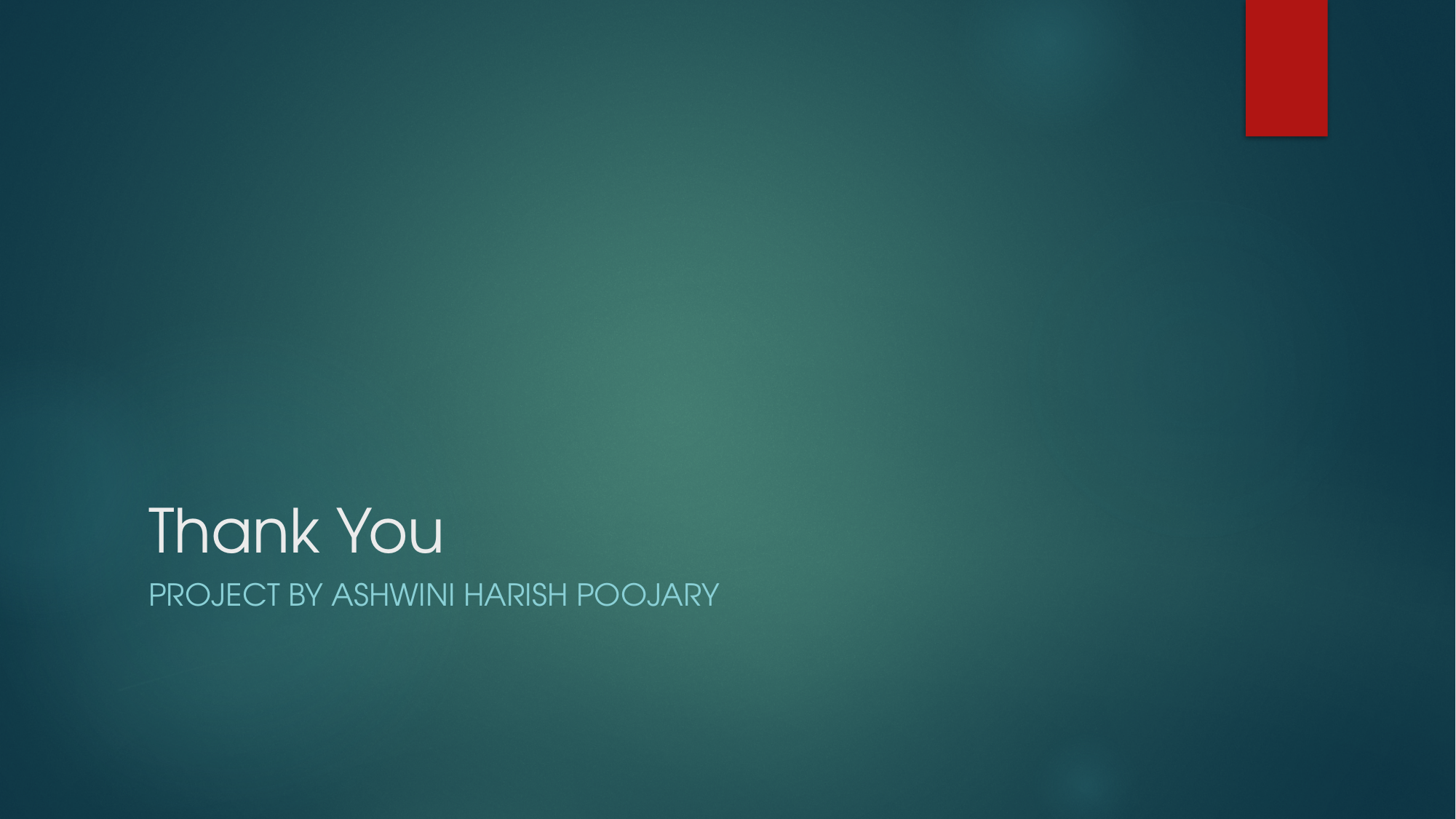

# Thank You
Project by Ashwini Harish Poojary